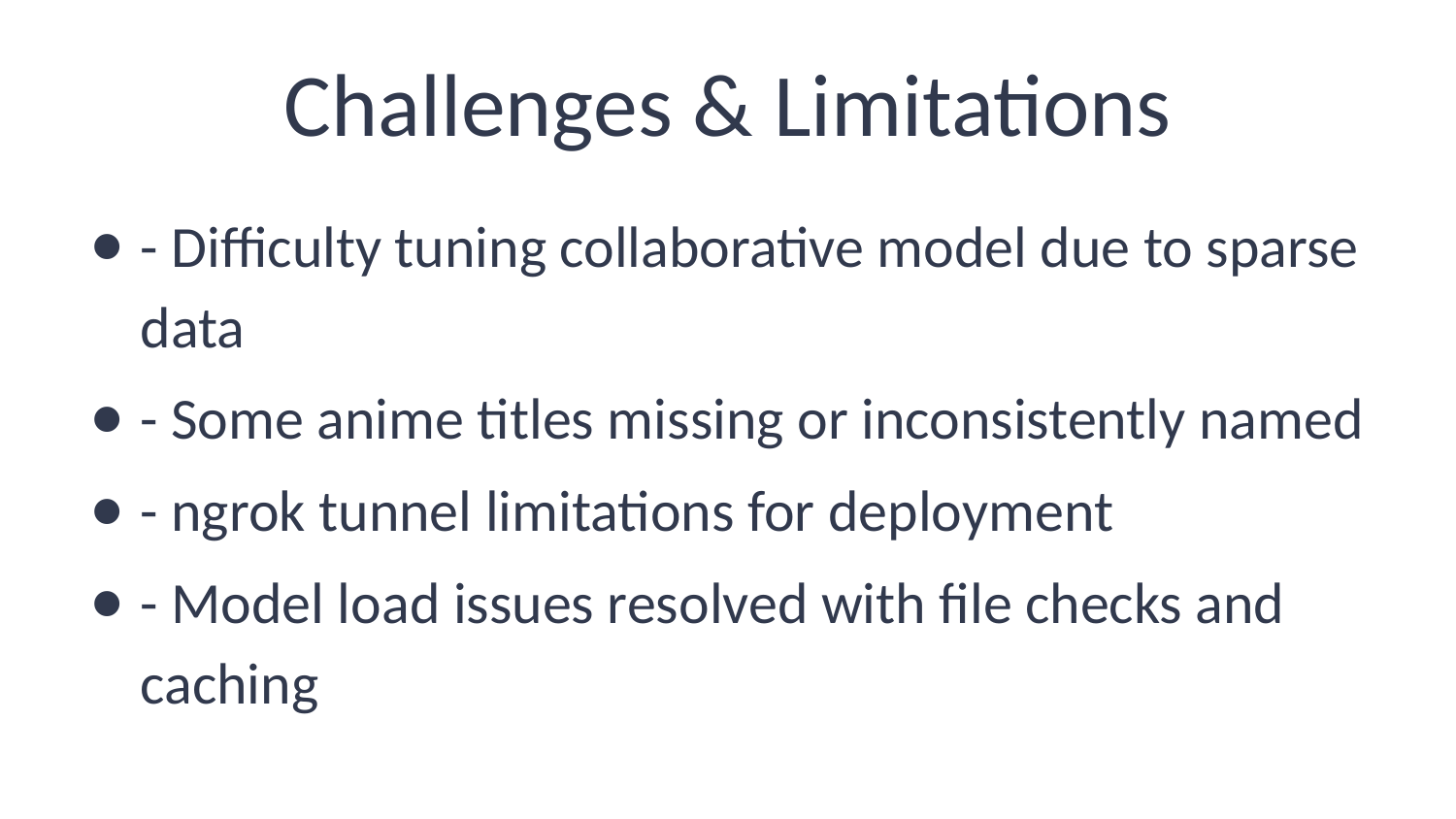

# Challenges & Limitations
- Difficulty tuning collaborative model due to sparse data
- Some anime titles missing or inconsistently named
- ngrok tunnel limitations for deployment
- Model load issues resolved with file checks and caching